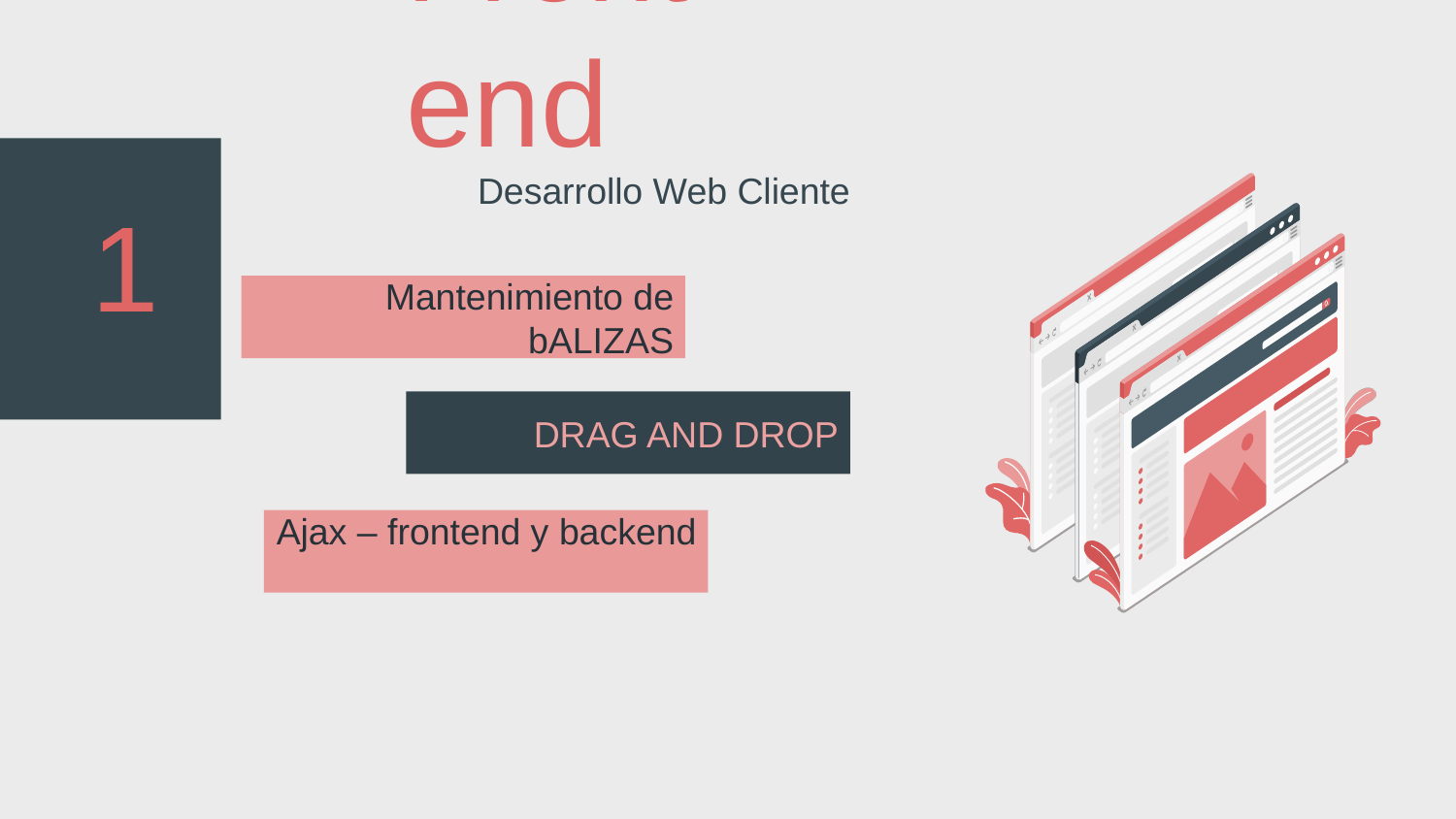

# Front-end
Desarrollo Web Cliente

1
Mantenimiento de bALIZAS
DRAG AND DROP

Ajax – frontend y backend